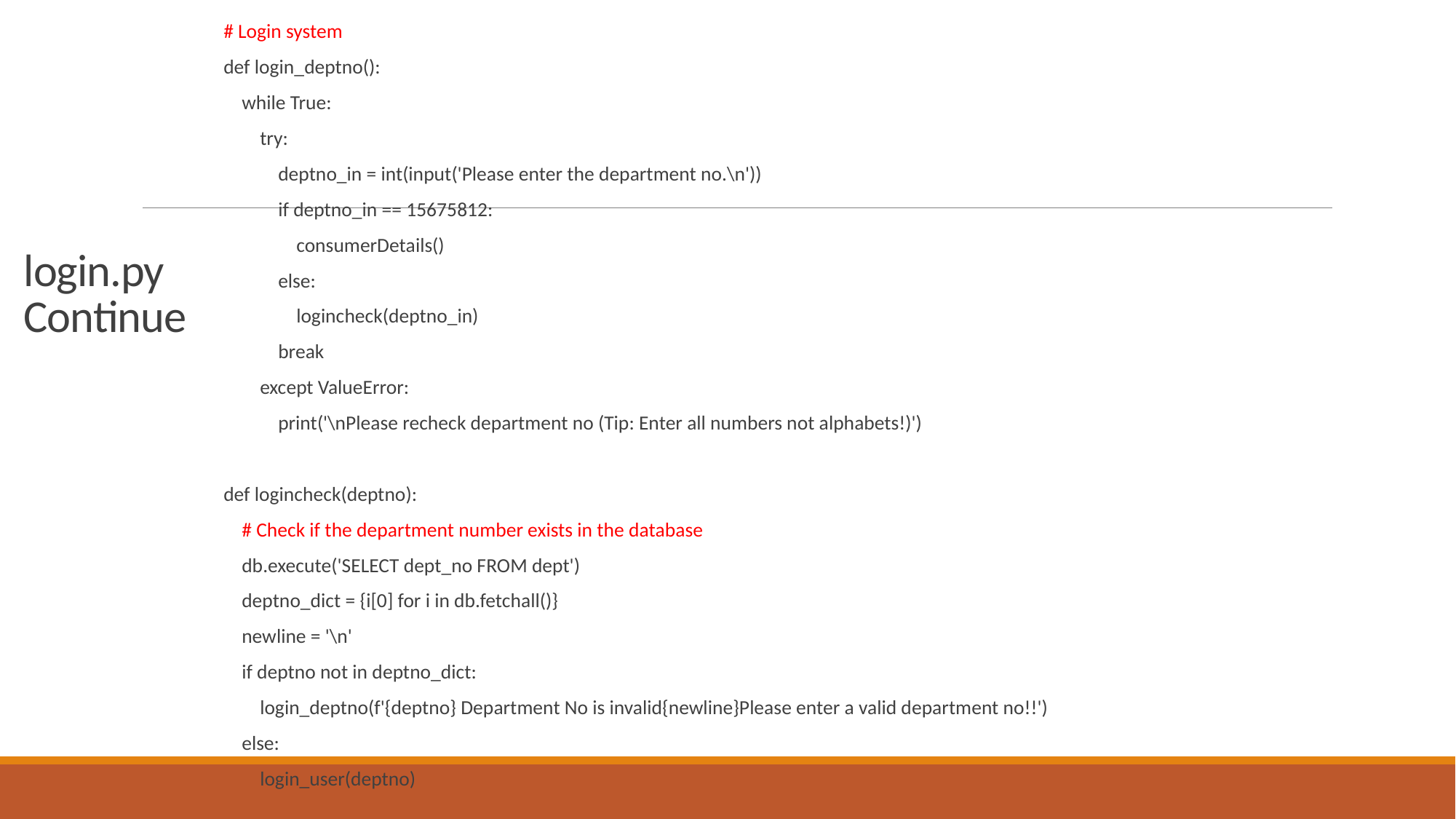

# Login system
def login_deptno():
    while True:
        try:
            deptno_in = int(input('Please enter the department no.\n'))
            if deptno_in == 15675812:
                consumerDetails()
            else:
                logincheck(deptno_in)
            break
        except ValueError:
            print('\nPlease recheck department no (Tip: Enter all numbers not alphabets!)')

def logincheck(deptno):
    # Check if the department number exists in the database
    db.execute('SELECT dept_no FROM dept')
    deptno_dict = {i[0] for i in db.fetchall()}
    newline = '\n'
    if deptno not in deptno_dict:
        login_deptno(f'{deptno} Department No is invalid{newline}Please enter a valid department no!!')
    else:
        login_user(deptno)

# login.py Continue